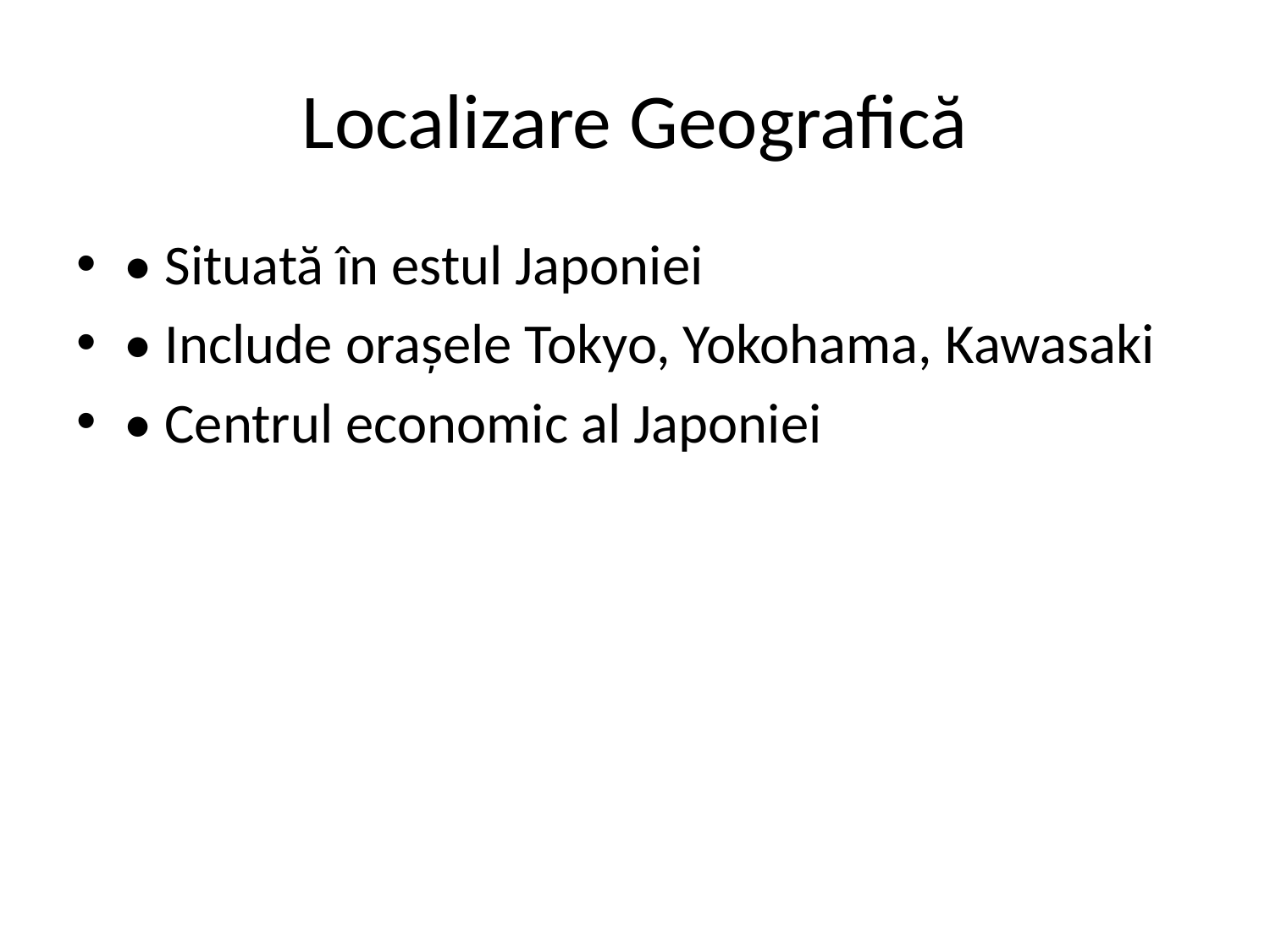

# Localizare Geografică
• Situată în estul Japoniei
• Include orașele Tokyo, Yokohama, Kawasaki
• Centrul economic al Japoniei